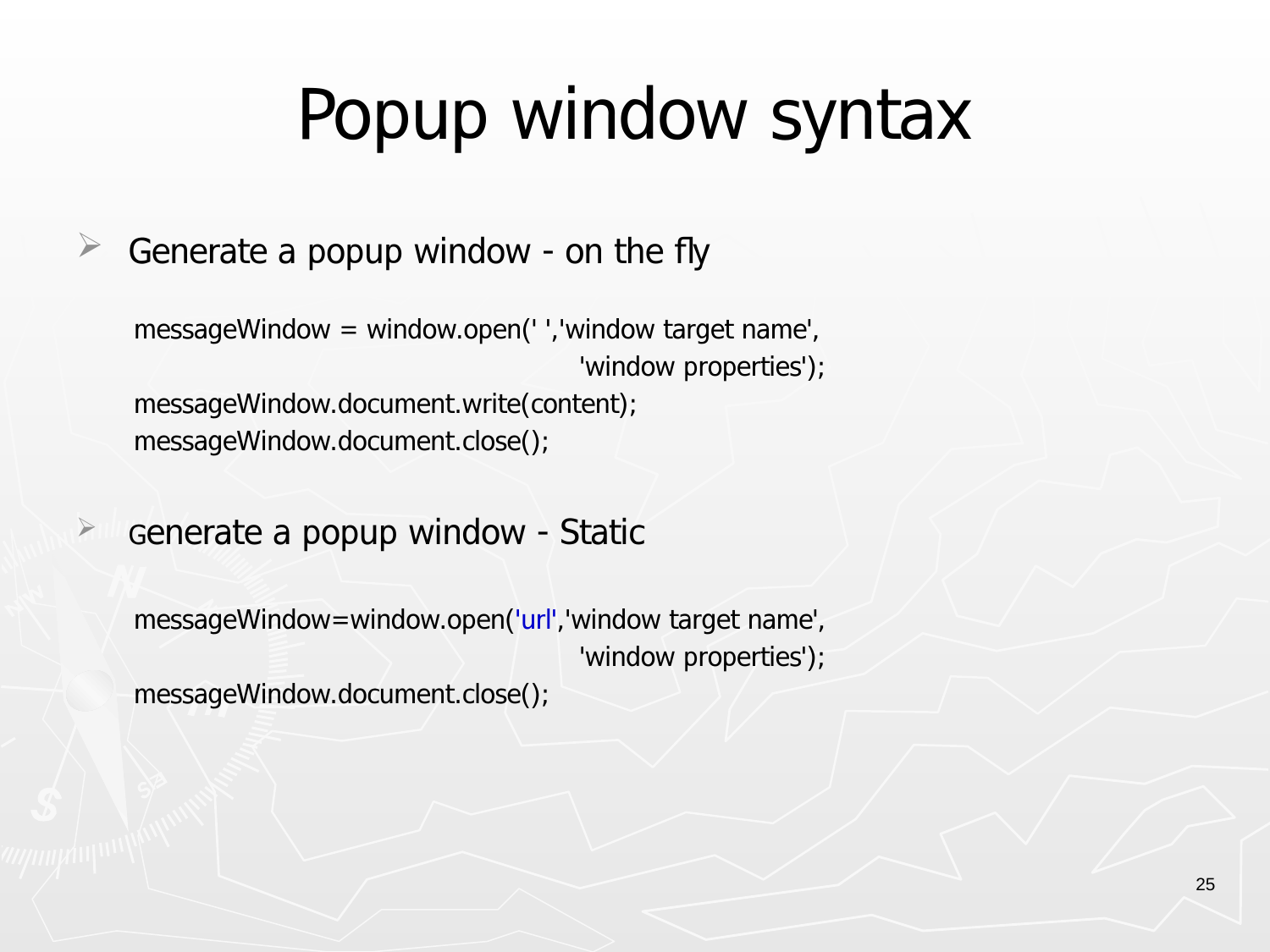

# Popup window syntax
Generate a popup window - on the fly

       messageWindow = window.open(' ','window target name',
                                                             'window properties');
       messageWindow.document.write(content);
       messageWindow.document.close();

Generate a popup window - Static

       messageWindow=window.open('url','window target name',
                                                             'window properties');
       messageWindow.document.close();

25